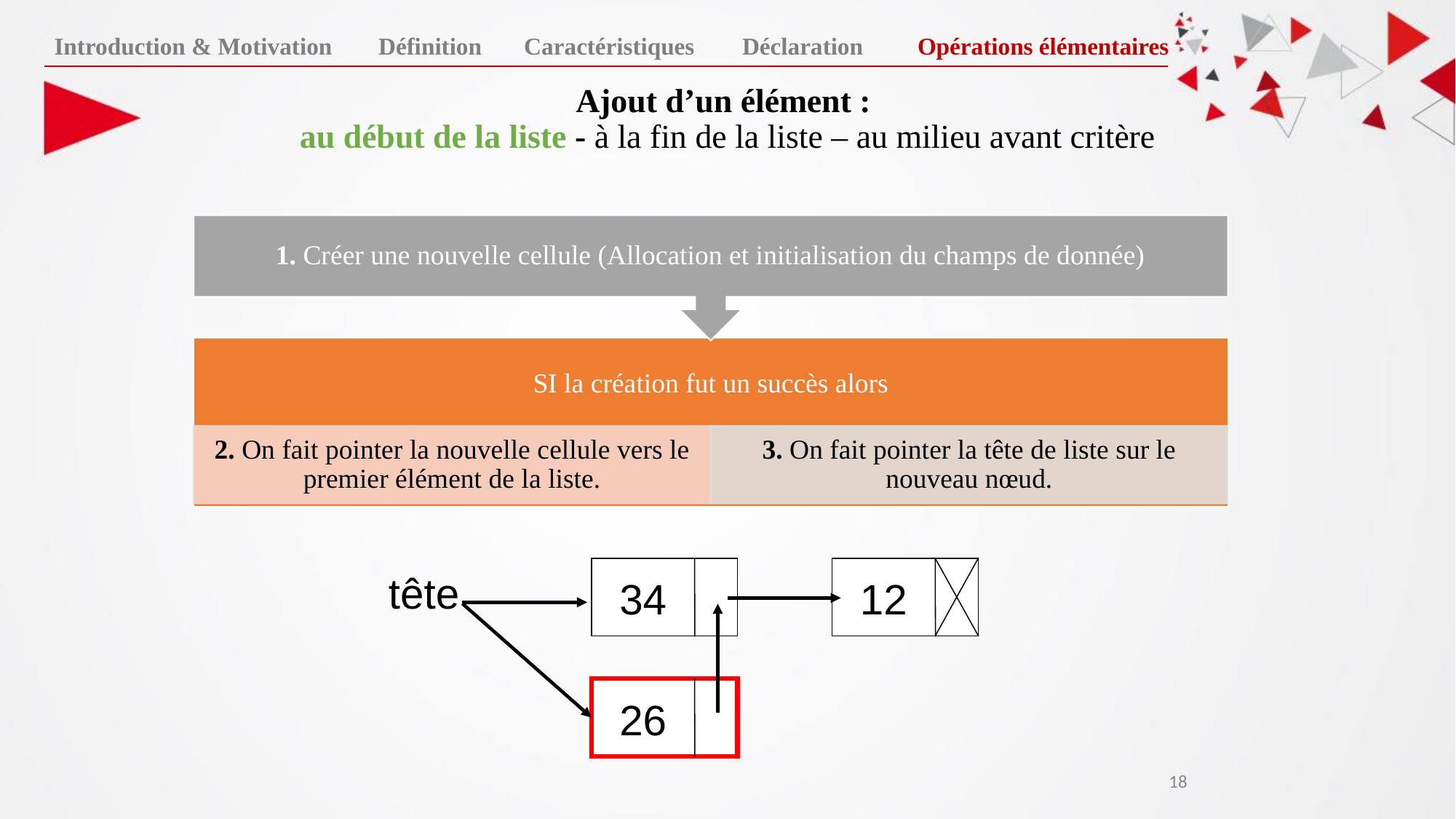

Introduction & Motivation
Définition
Caractéristiques
Déclaration
Opérations élémentaires
# Ajout d’un élément : au début de la liste - à la fin de la liste – au milieu avant critère
1. Créer une nouvelle cellule (Allocation et initialisation du champs de donnée)
SI la création fut un succès alors
2. On fait pointer la nouvelle cellule vers le premier élément de la liste.
3. On fait pointer la tête de liste sur le nouveau nœud.

tête
34
12

26
18